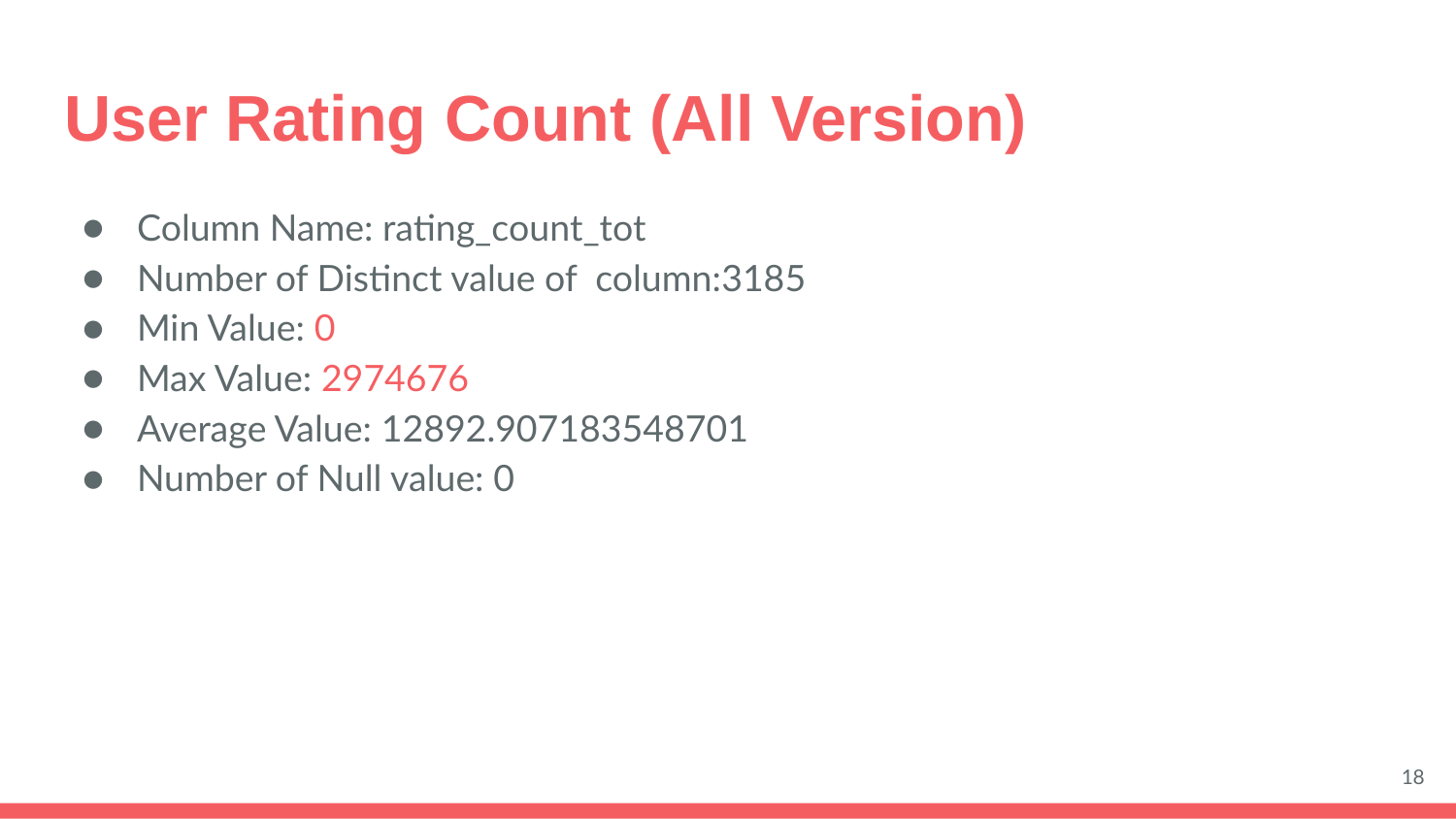

# User Rating Count (All Version)
Column Name: rating_count_tot
Number of Distinct value of  column:3185
Min Value: 0
Max Value: 2974676
Average Value: 12892.907183548701
Number of Null value: 0
18